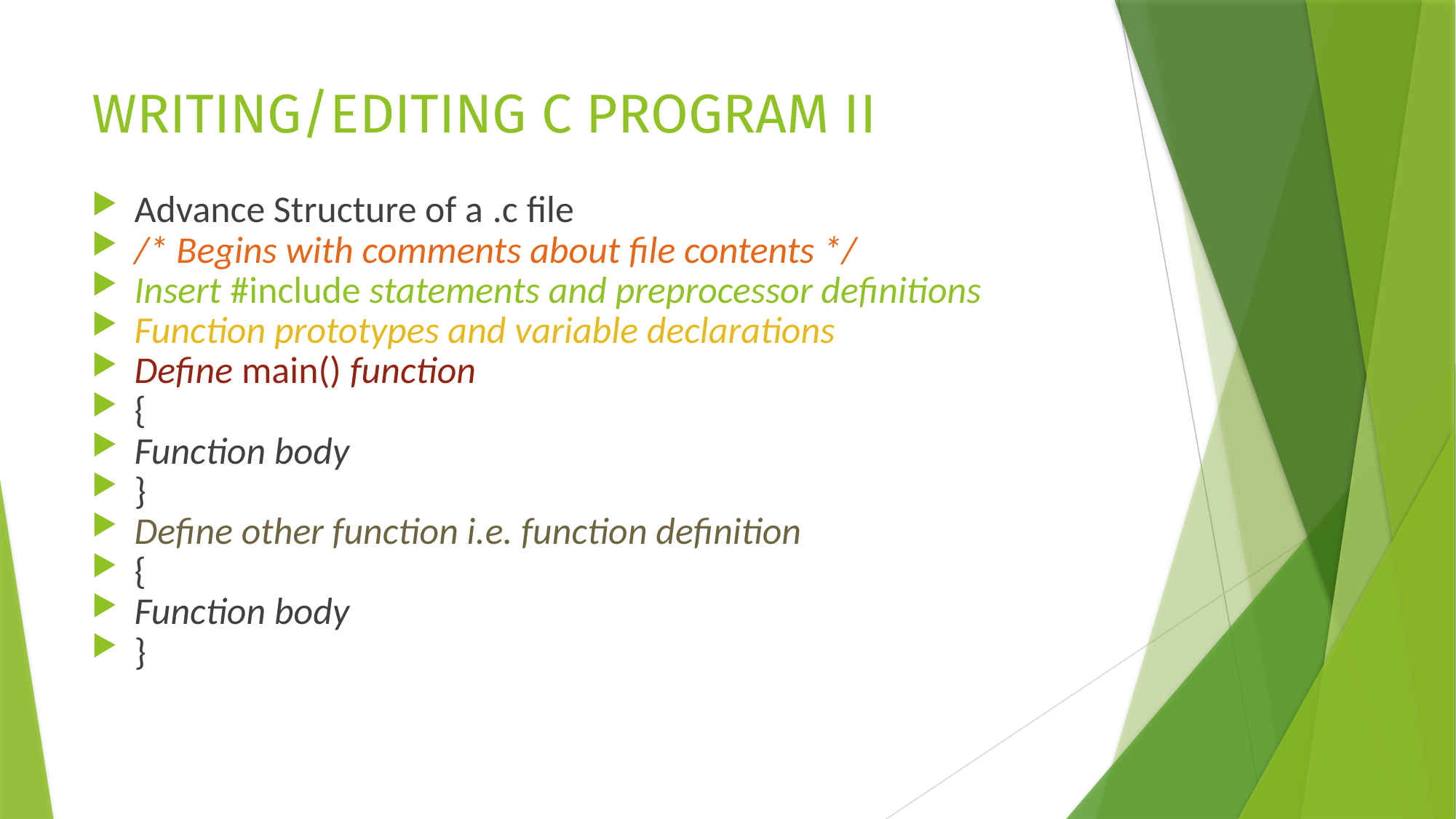

# WRITING/EDITING C PROGRAM II

Advance Structure of a .c file
/* Begins with comments about file contents */
Insert #include statements and preprocessor definitions
Function prototypes and variable declarations
Define main() function
{
Function body
}
Define other function i.e. function definition
{
Function body
}